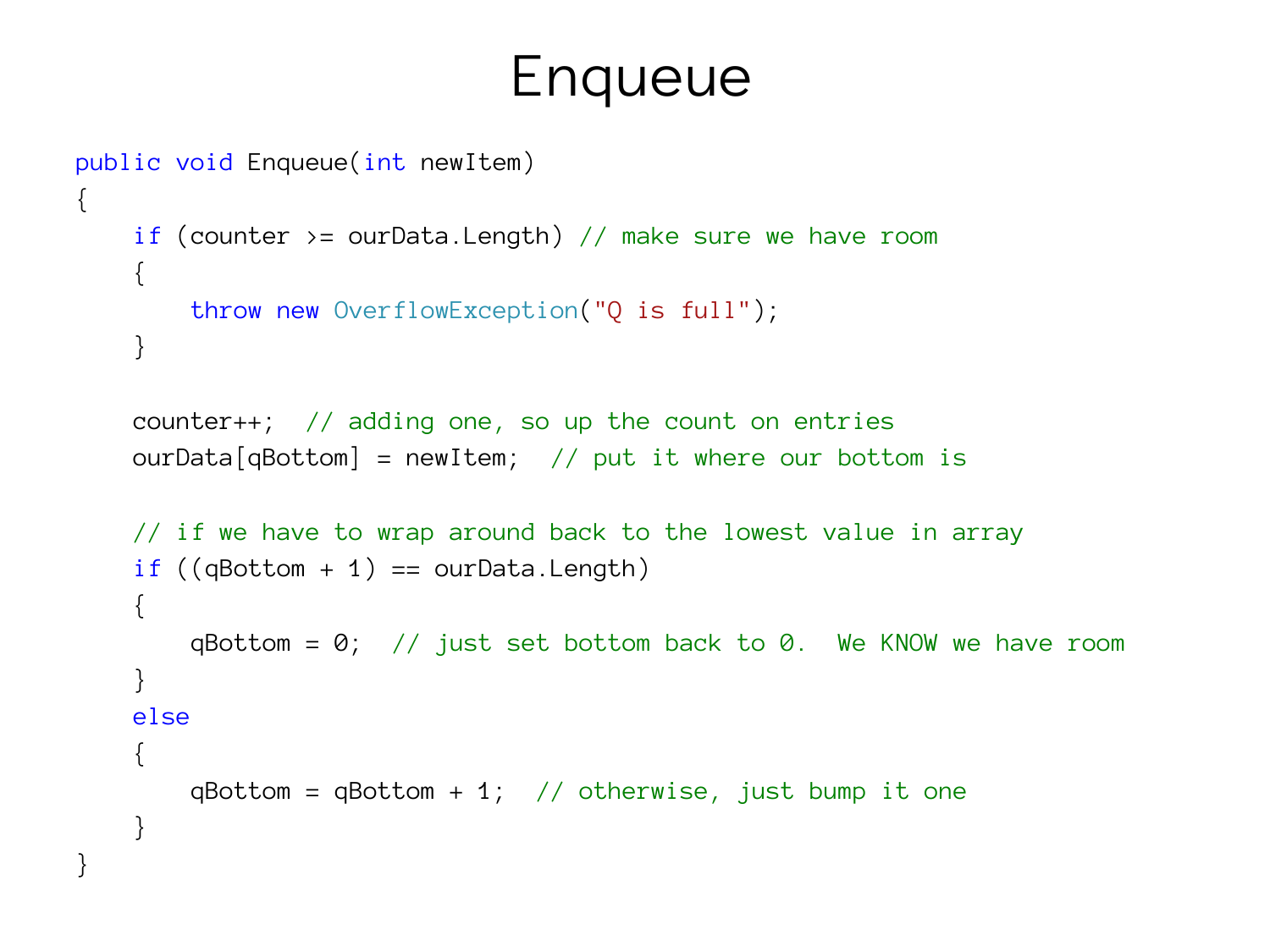

# Enqueue
public void Enqueue(int newItem)
{
    if (counter >= ourData.Length) // make sure we have room
    {
        throw new OverflowException("Q is full");
    }

    counter++;  // adding one, so up the count on entries
    ourData[qBottom] = newItem;  // put it where our bottom is

    // if we have to wrap around back to the lowest value in array
    if ((qBottom + 1) == ourData.Length)
    {
        qBottom = 0;  // just set bottom back to 0.  We KNOW we have room
    }
    else
    {
        qBottom = qBottom + 1;  // otherwise, just bump it one
    }
}